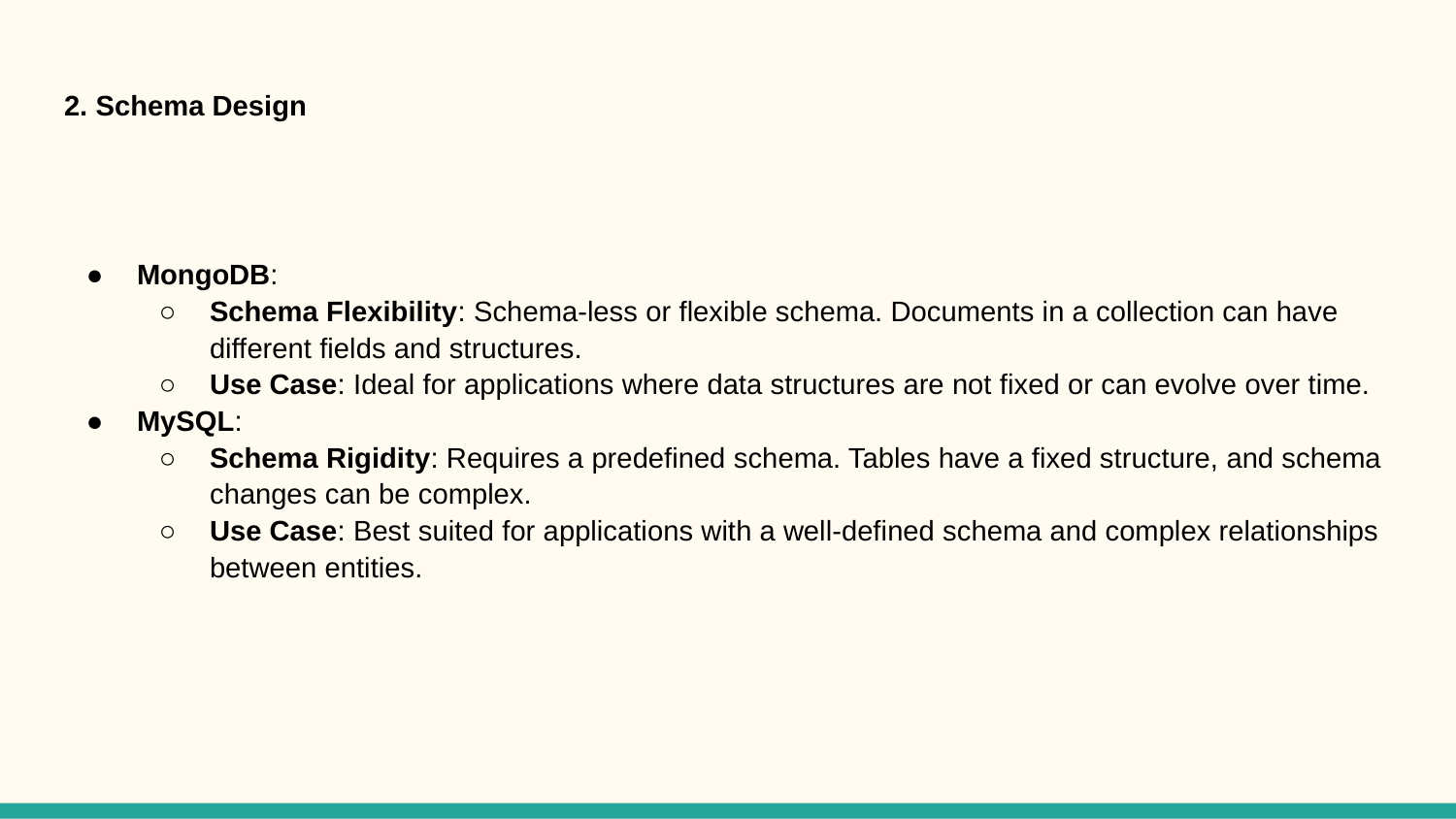

# 2. Schema Design

MongoDB:
Schema Flexibility: Schema-less or flexible schema. Documents in a collection can have different fields and structures.
Use Case: Ideal for applications where data structures are not fixed or can evolve over time.
MySQL:
Schema Rigidity: Requires a predefined schema. Tables have a fixed structure, and schema changes can be complex.
Use Case: Best suited for applications with a well-defined schema and complex relationships between entities.